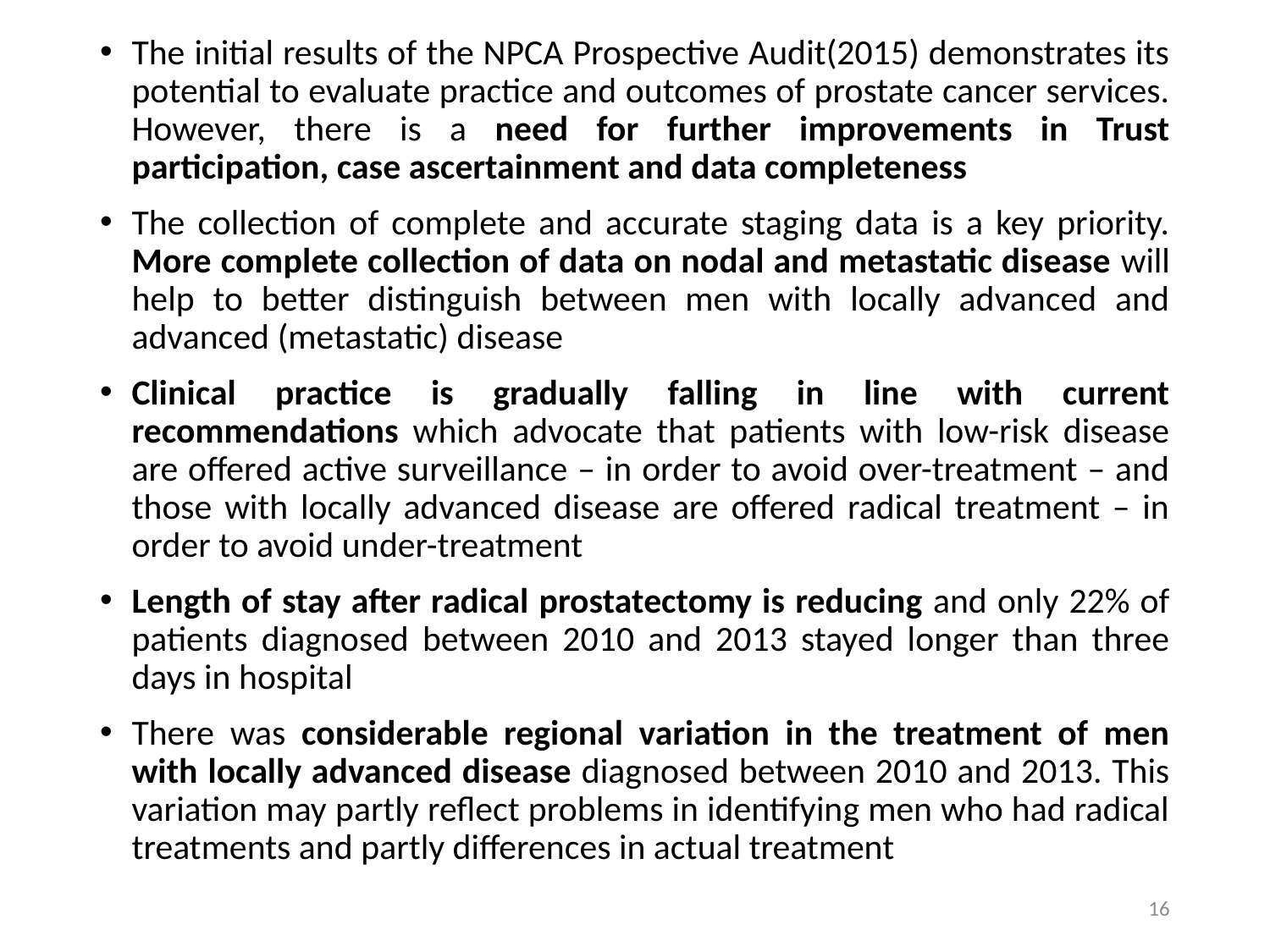

The initial results of the NPCA Prospective Audit(2015) demonstrates its potential to evaluate practice and outcomes of prostate cancer services. However, there is a need for further improvements in Trust participation, case ascertainment and data completeness
The collection of complete and accurate staging data is a key priority. More complete collection of data on nodal and metastatic disease will help to better distinguish between men with locally advanced and advanced (metastatic) disease
Clinical practice is gradually falling in line with current recommendations which advocate that patients with low-risk disease are offered active surveillance – in order to avoid over-treatment – and those with locally advanced disease are offered radical treatment – in order to avoid under-treatment
Length of stay after radical prostatectomy is reducing and only 22% of patients diagnosed between 2010 and 2013 stayed longer than three days in hospital
There was considerable regional variation in the treatment of men with locally advanced disease diagnosed between 2010 and 2013. This variation may partly reflect problems in identifying men who had radical treatments and partly differences in actual treatment
16